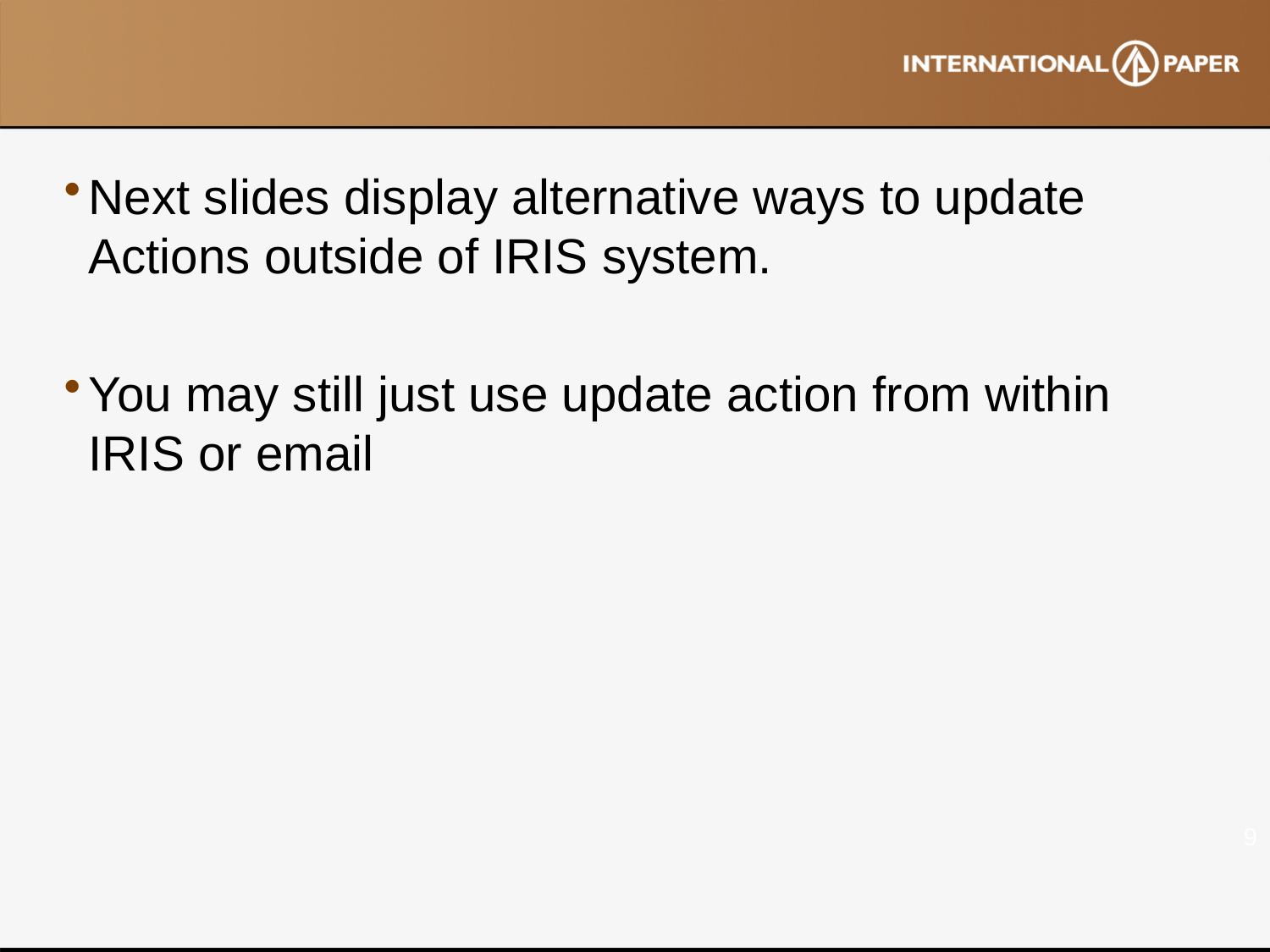

Next slides display alternative ways to update Actions outside of IRIS system.

You may still just use update action from within IRIS or email
9